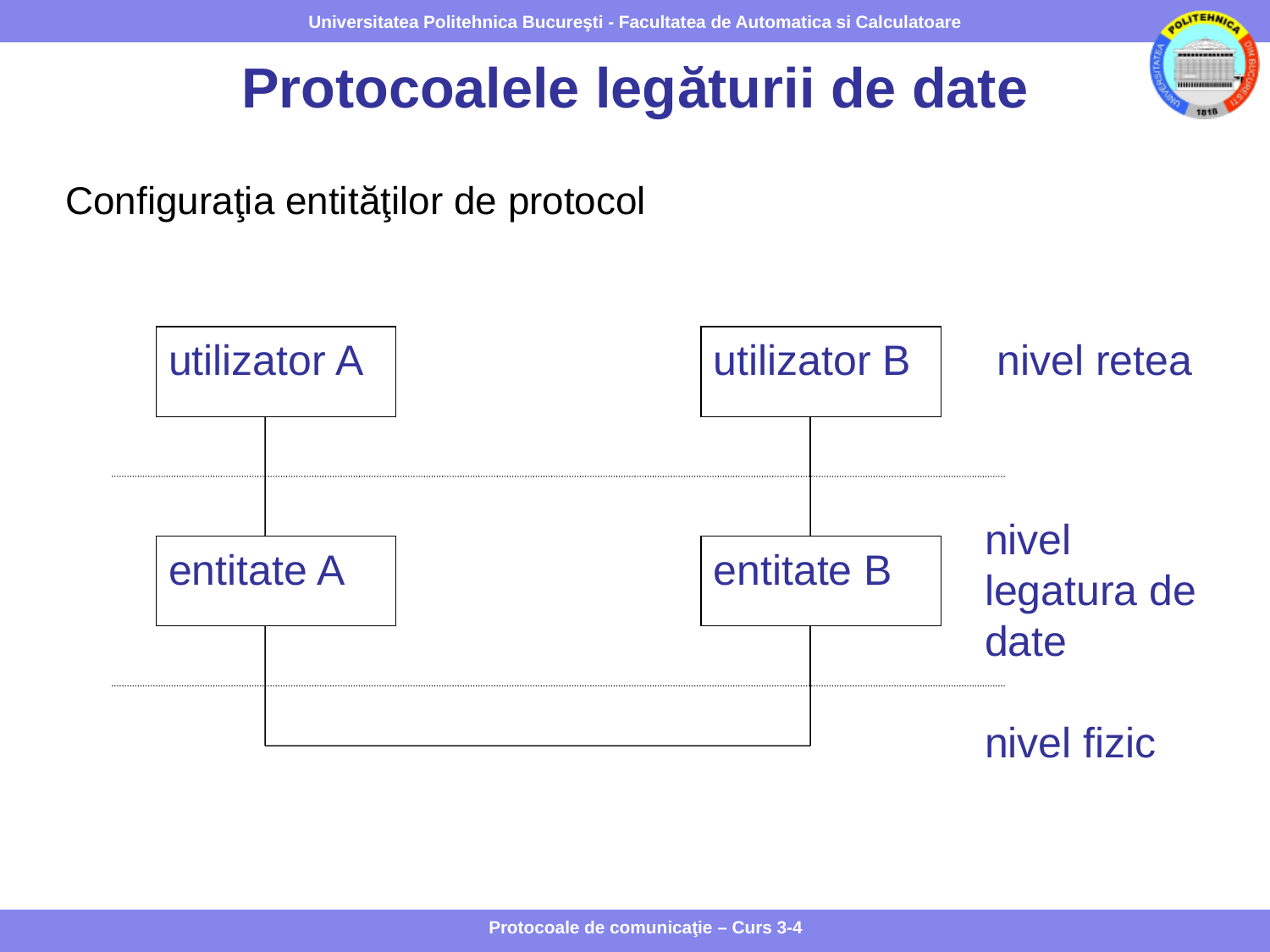

# Protocoalele legăturii de date
Configuraţia entităţilor de protocol
utilizator A
utilizator B
nivel retea

nivel legatura de date
entitate A
entitate B

nivel fizic

Protocoale de comunicaţie – Curs 3-4